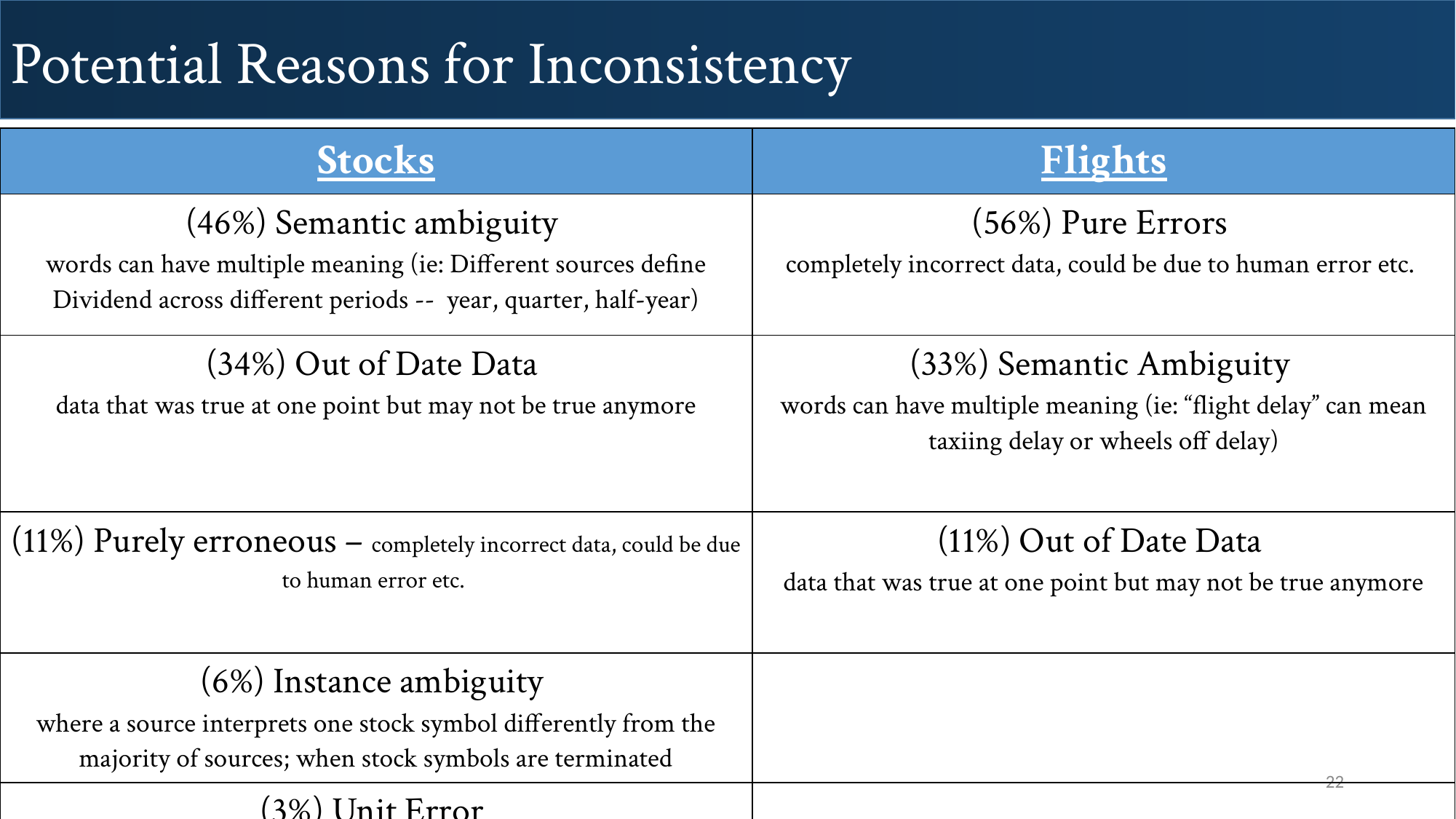

Potential Reasons for Inconsistency
| Stocks | Flights |
| --- | --- |
| (46%) Semantic ambiguity words can have multiple meaning (ie: Different sources define Dividend across different periods -- year, quarter, half-year) | (56%) Pure Errors completely incorrect data, could be due to human error etc. |
| (34%) Out of Date Data data that was true at one point but may not be true anymore | (33%) Semantic Ambiguity words can have multiple meaning (ie: “flight delay” can mean taxiing delay or wheels off delay) |
| (11%) Purely erroneous – completely incorrect data, could be due to human error etc. | (11%) Out of Date Data data that was true at one point but may not be true anymore |
| (6%) Instance ambiguity where a source interprets one stock symbol differently from the majority of sources; when stock symbols are terminated |  |
| (3%) Unit Error incorrect units |  |
22